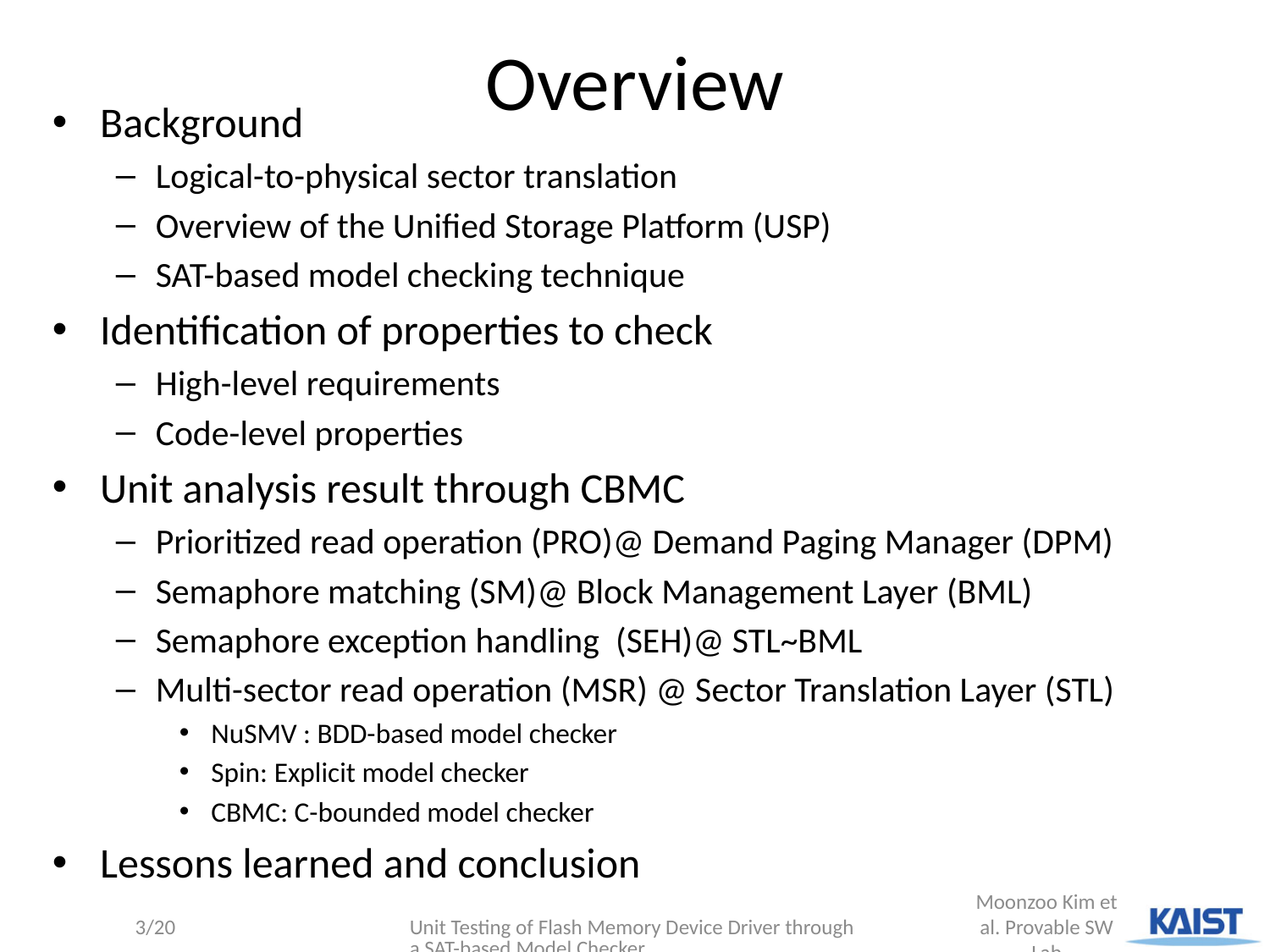

# Overview
Background
Logical-to-physical sector translation
Overview of the Unified Storage Platform (USP)
SAT-based model checking technique
Identification of properties to check
High-level requirements
Code-level properties
Unit analysis result through CBMC
Prioritized read operation (PRO)@ Demand Paging Manager (DPM)
Semaphore matching (SM)@ Block Management Layer (BML)
Semaphore exception handling  (SEH)@ STL~BML
Multi-sector read operation (MSR) @ Sector Translation Layer (STL)
NuSMV : BDD-based model checker
Spin: Explicit model checker
CBMC: C-bounded model checker
Lessons learned and conclusion
Unit Testing of Flash Memory Device Driver through a SAT-based Model Checker
3/20
Moonzoo Kim et al. Provable SW Lab